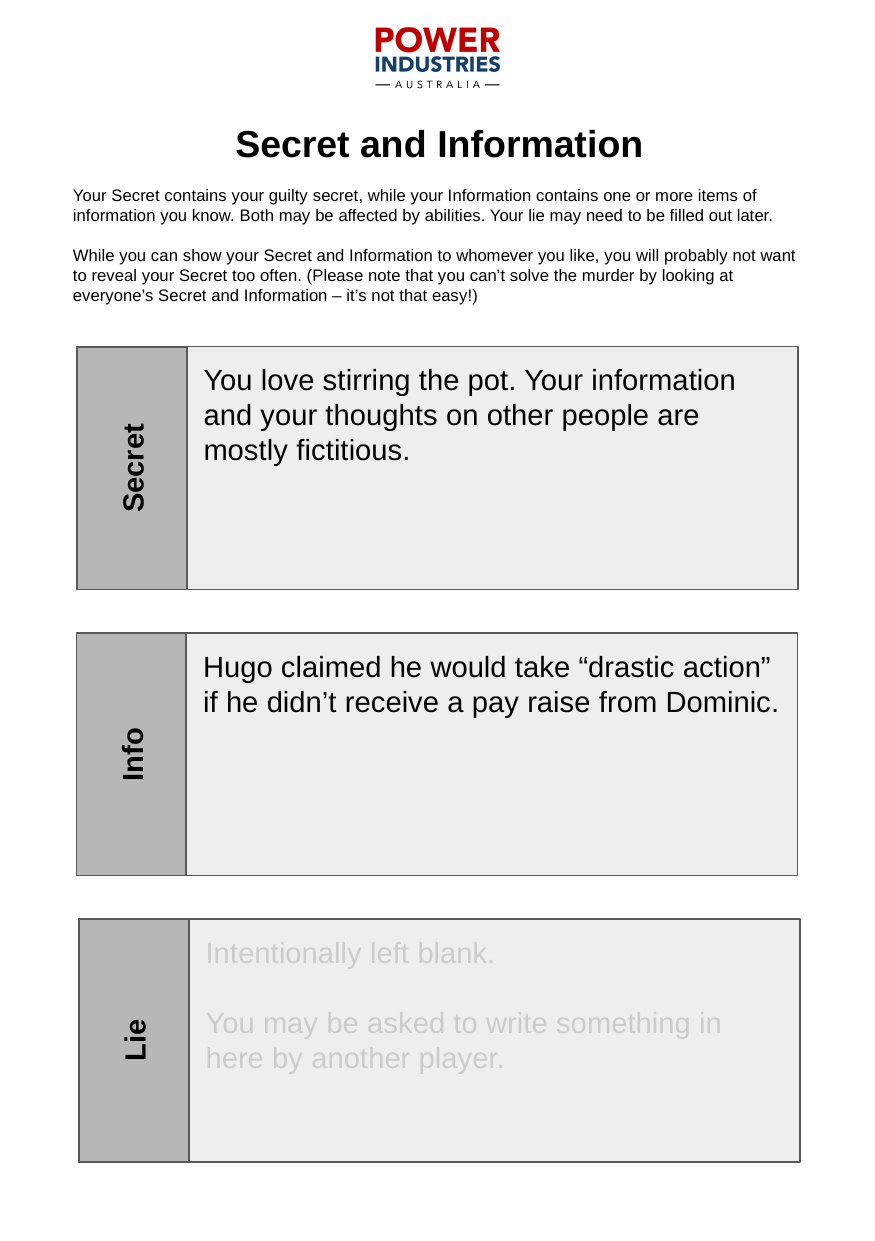

Secret and Information

Your Secret contains your guilty secret, while your Information contains one or more items of information you know. Both may be affected by abilities. Your lie may need to be filled out later.

While you can show your Secret and Information to whomever you like, you will probably not want to reveal your Secret too often. (Please note that you can’t solve the murder by looking at everyone’s Secret and Information – it’s not that easy!)

You love stirring the pot. Your information and your thoughts on other people are mostly fictitious.
Secret

Hugo claimed he would take “drastic action” if he didn’t receive a pay raise from Dominic.
Info

Intentionally left blank.

You may be asked to write something in here by another player.

Lie